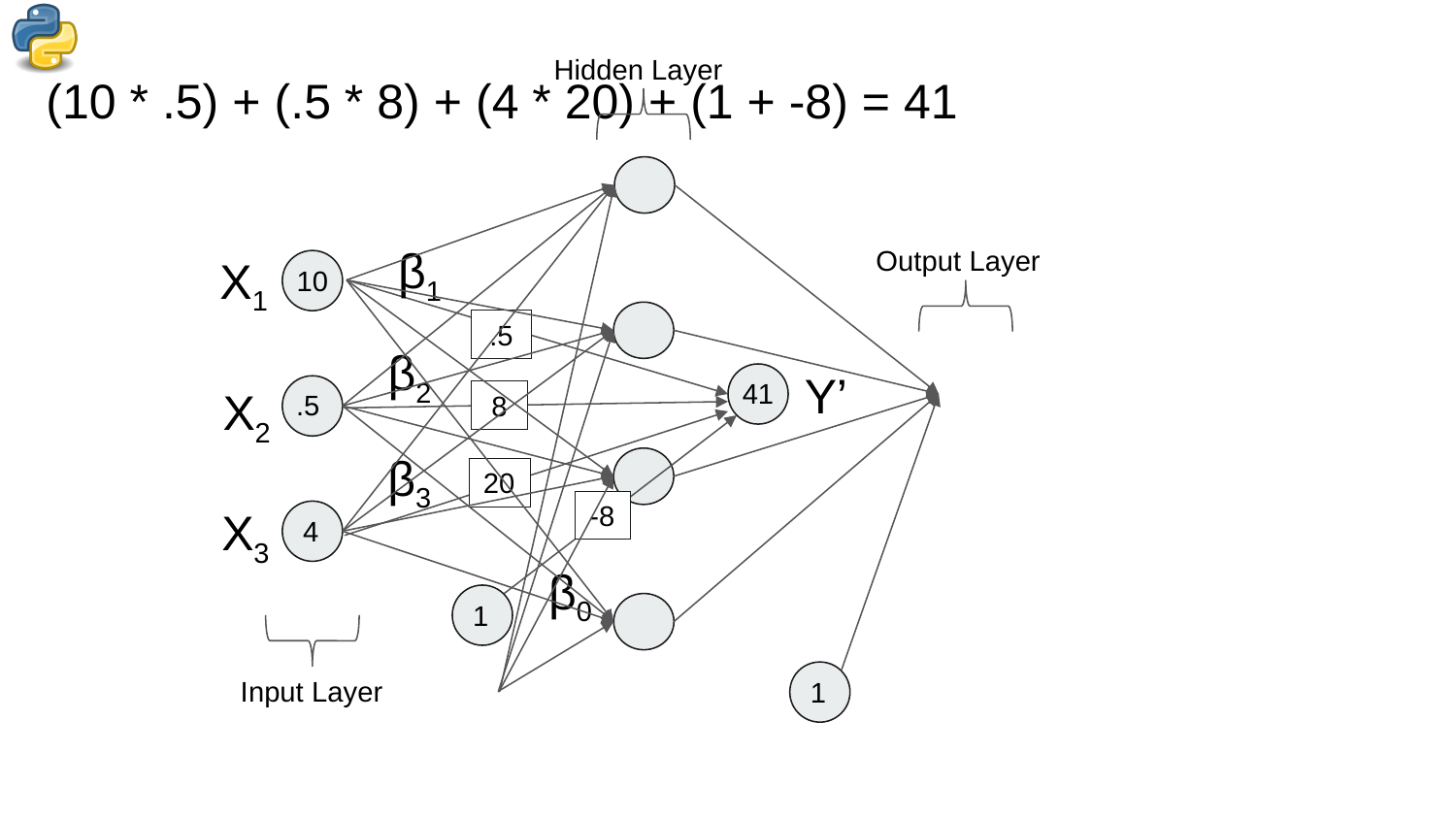

Hidden Layer

(10 * .5) + (.5 * 8) + (4 * 20) + (1 + -8) = 41

β1
X1
Output Layer

10
.5
β2
Y’

X2
41

.5
8
β3
20
X3
-8

4
β0

1

Input Layer

1